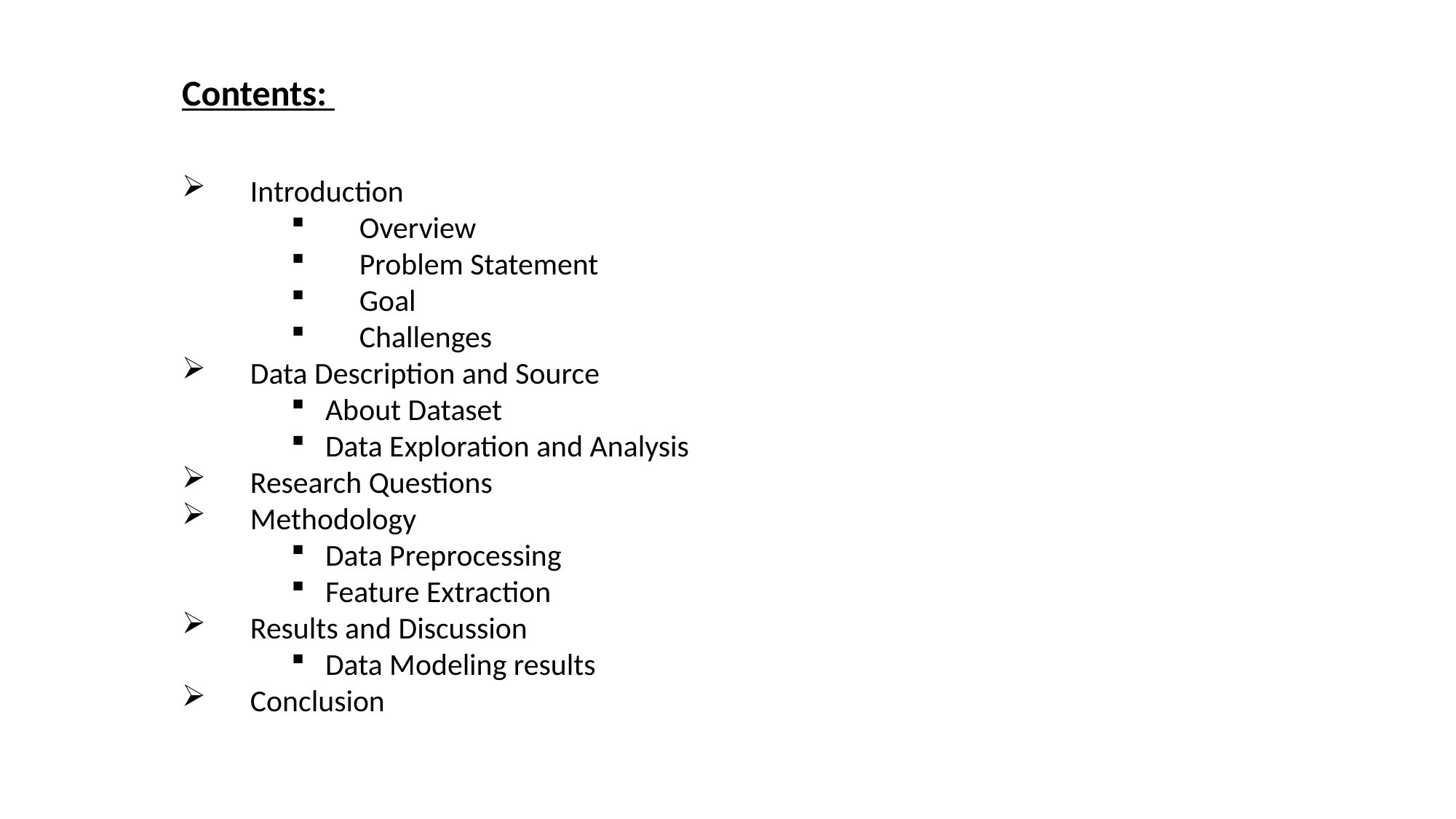

Contents:
Introduction
Overview
Problem Statement
Goal
Challenges
Data Description and Source
About Dataset
Data Exploration and Analysis
Research Questions
Methodology
Data Preprocessing
Feature Extraction
Results and Discussion
Data Modeling results
Conclusion